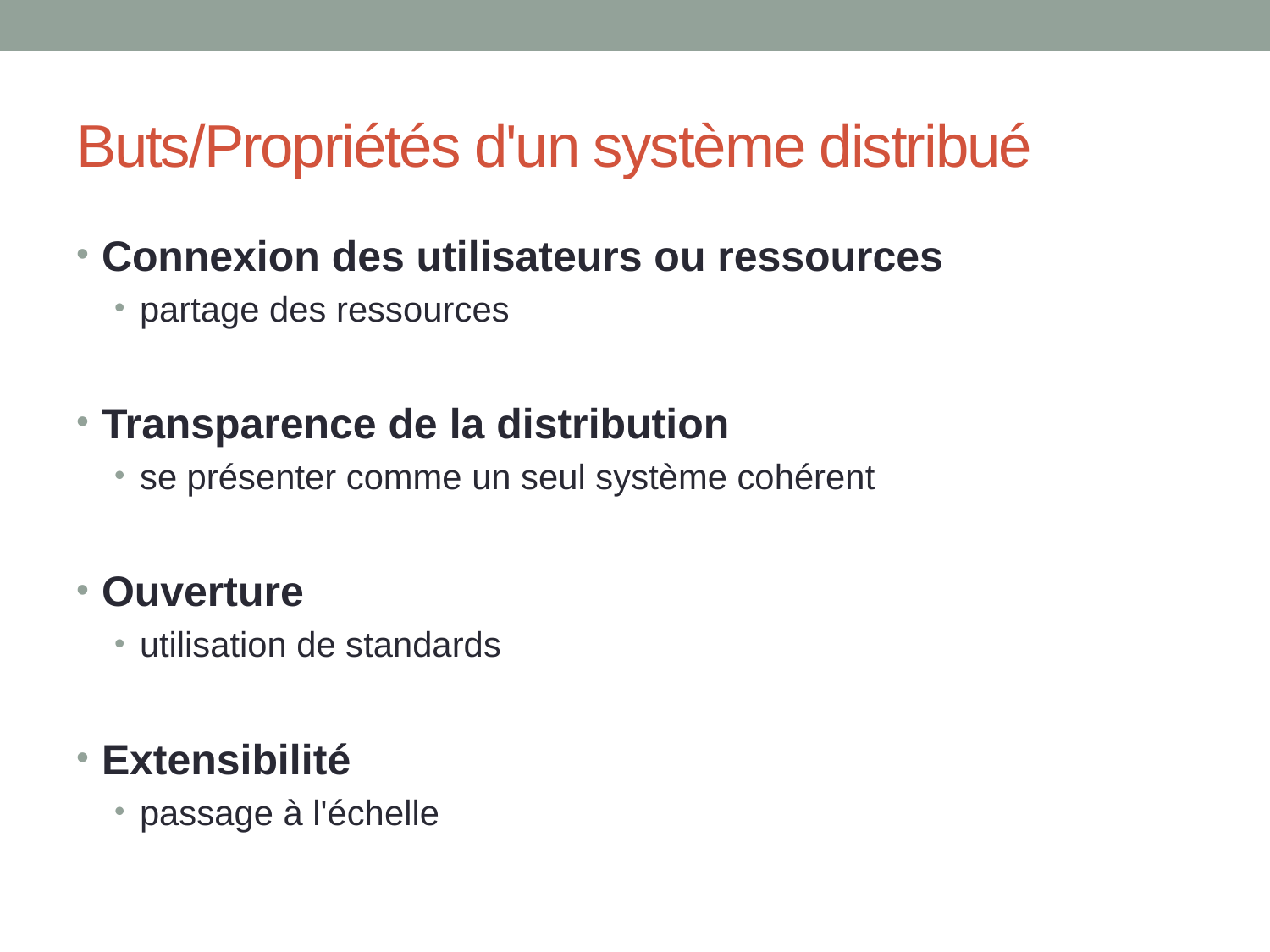

# Buts/Propriétés d'un système distribué
Connexion des utilisateurs ou ressources
partage des ressources

Transparence de la distribution
se présenter comme un seul système cohérent

Ouverture
utilisation de standards

Extensibilité
passage à l'échelle